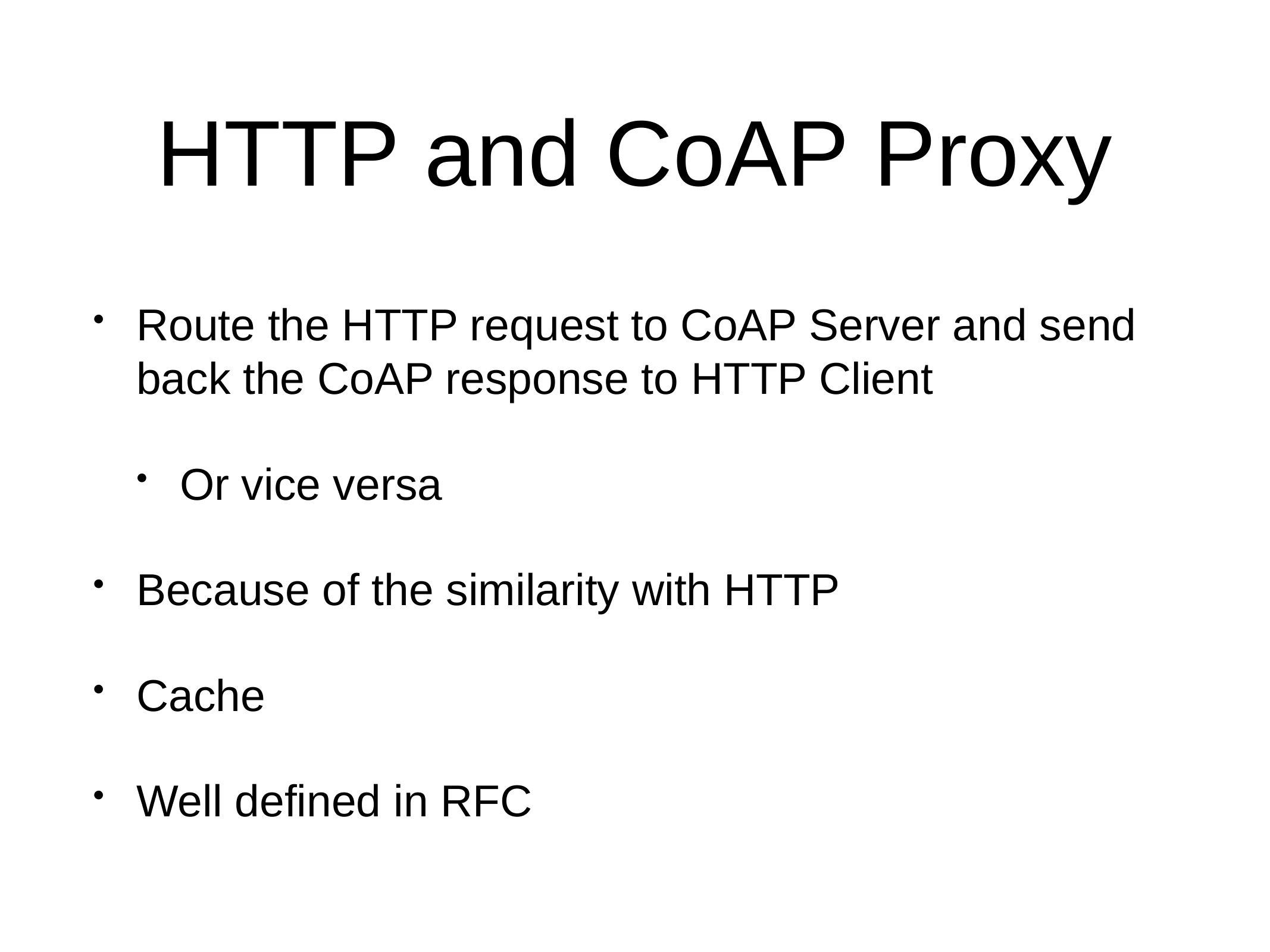

# HTTP and CoAP Proxy
Route the HTTP request to CoAP Server and send back the CoAP response to HTTP Client
Or vice versa
Because of the similarity with HTTP
Cache
Well defined in RFC